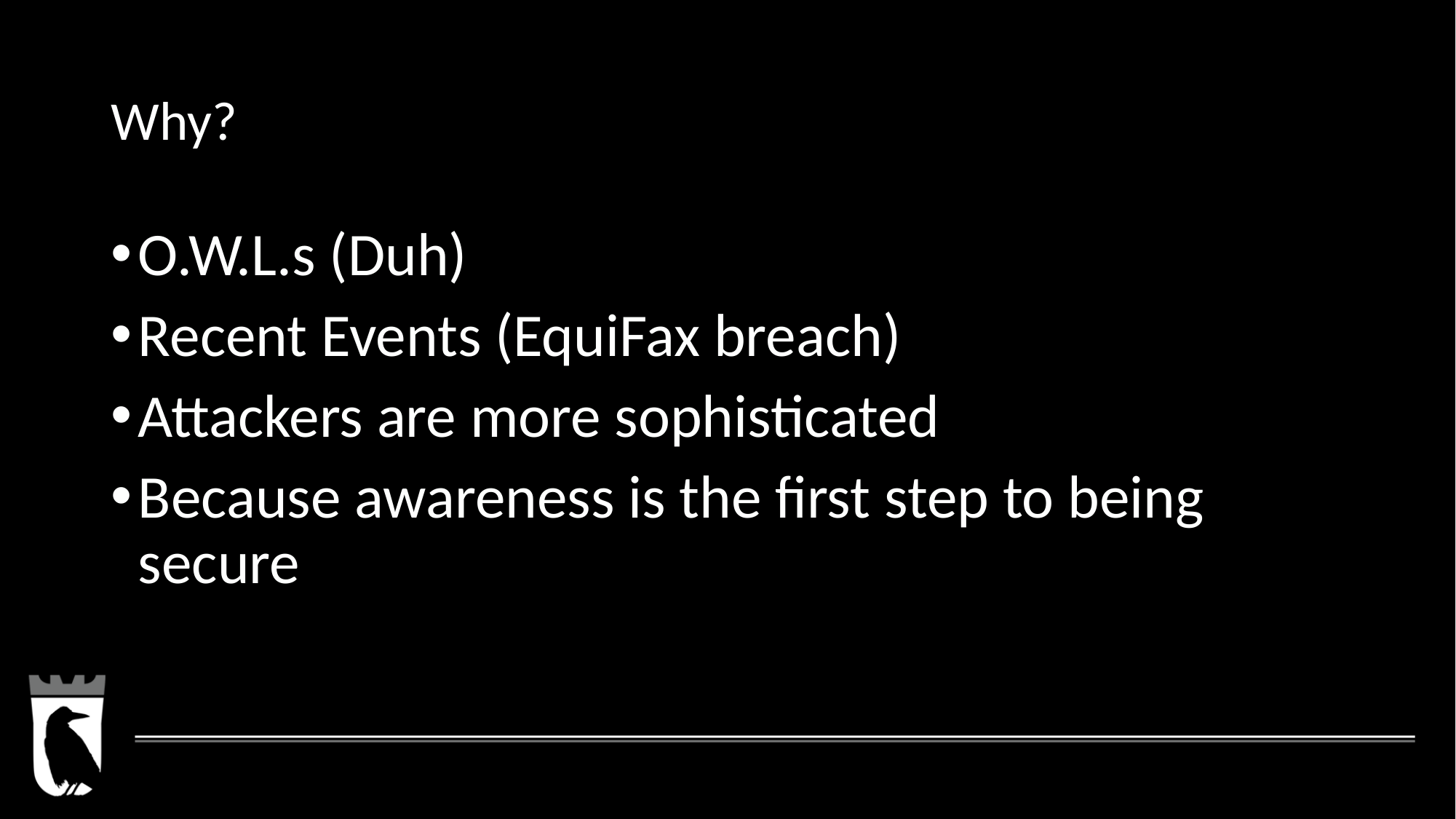

# Why?
O.W.L.s (Duh)
Recent Events (EquiFax breach)
Attackers are more sophisticated
Because awareness is the first step to being secure